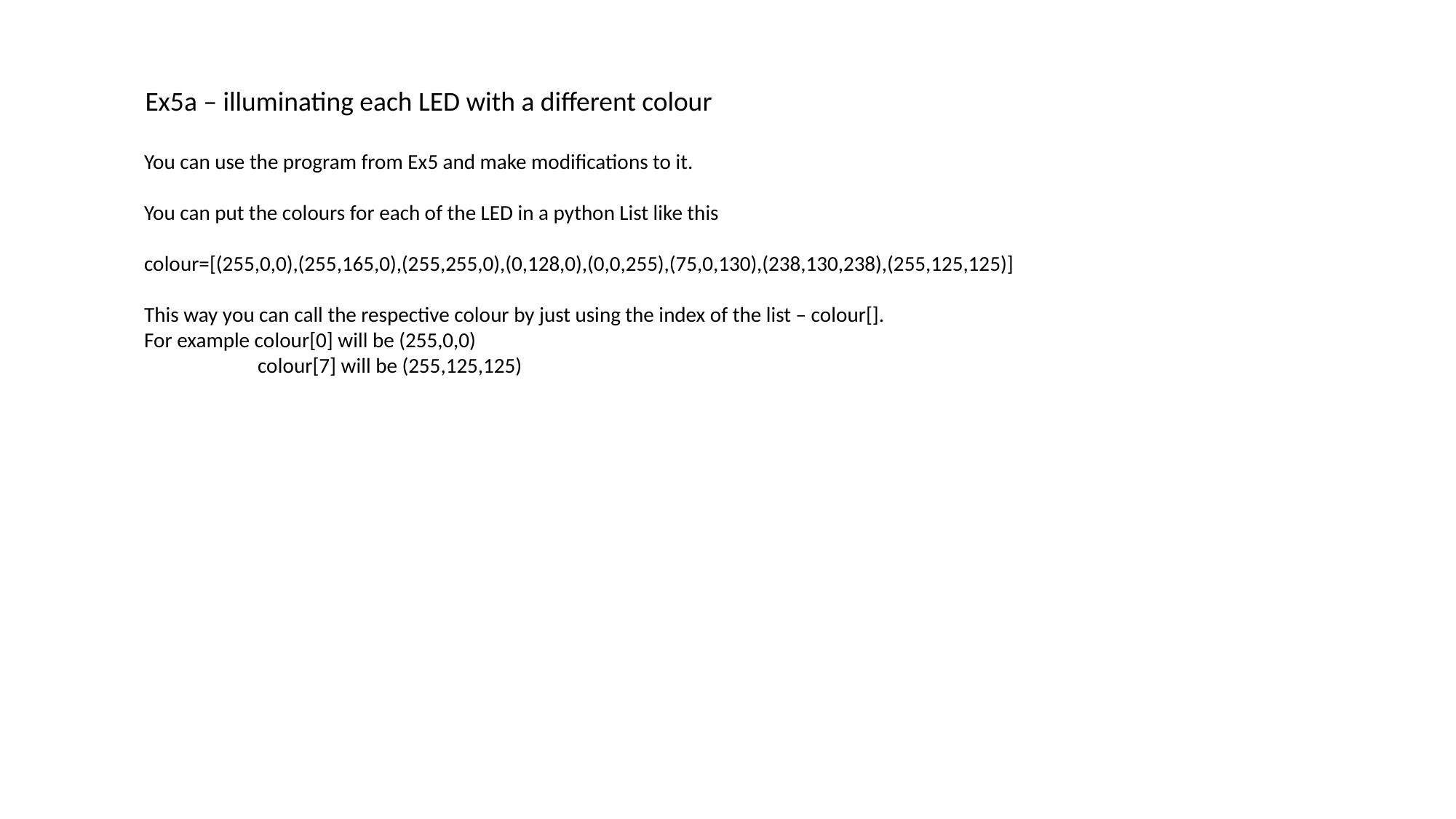

Ex5a – illuminating each LED with a different colour
You can use the program from Ex5 and make modifications to it.

You can put the colours for each of the LED in a python List like this

colour=[(255,0,0),(255,165,0),(255,255,0),(0,128,0),(0,0,255),(75,0,130),(238,130,238),(255,125,125)]

This way you can call the respective colour by just using the index of the list – colour[].
For example colour[0] will be (255,0,0)
                        colour[7] will be (255,125,125)